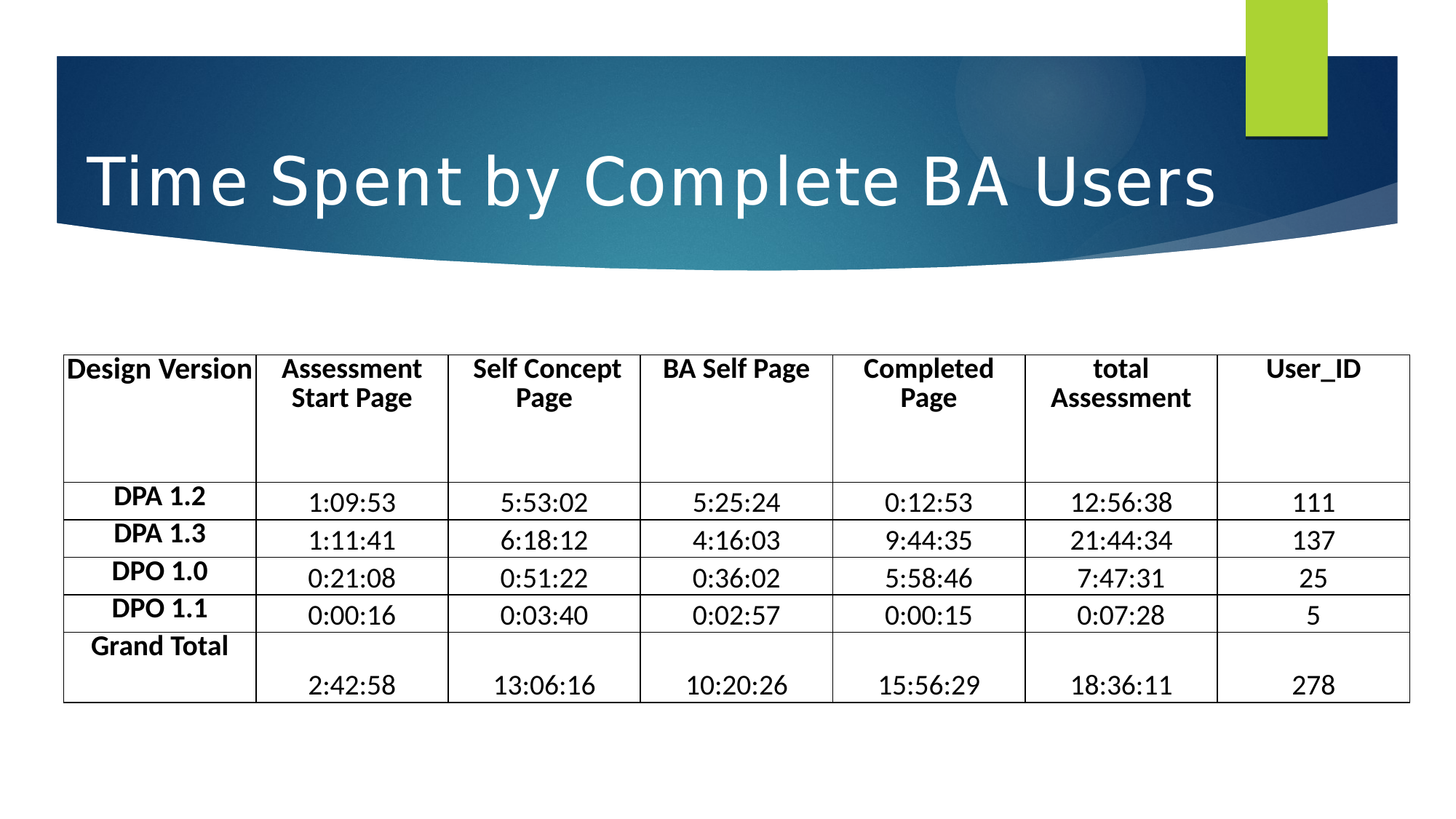

# Time Spent by Complete BA Users
| Design Version | Assessment Start Page | Self Concept Page | BA Self Page | Completed Page | total Assessment | User\_ID |
| --- | --- | --- | --- | --- | --- | --- |
| DPA 1.2 | 1:09:53 | 5:53:02 | 5:25:24 | 0:12:53 | 12:56:38 | 111 |
| DPA 1.3 | 1:11:41 | 6:18:12 | 4:16:03 | 9:44:35 | 21:44:34 | 137 |
| DPO 1.0 | 0:21:08 | 0:51:22 | 0:36:02 | 5:58:46 | 7:47:31 | 25 |
| DPO 1.1 | 0:00:16 | 0:03:40 | 0:02:57 | 0:00:15 | 0:07:28 | 5 |
| Grand Total | 2:42:58 | 13:06:16 | 10:20:26 | 15:56:29 | 18:36:11 | 278 |